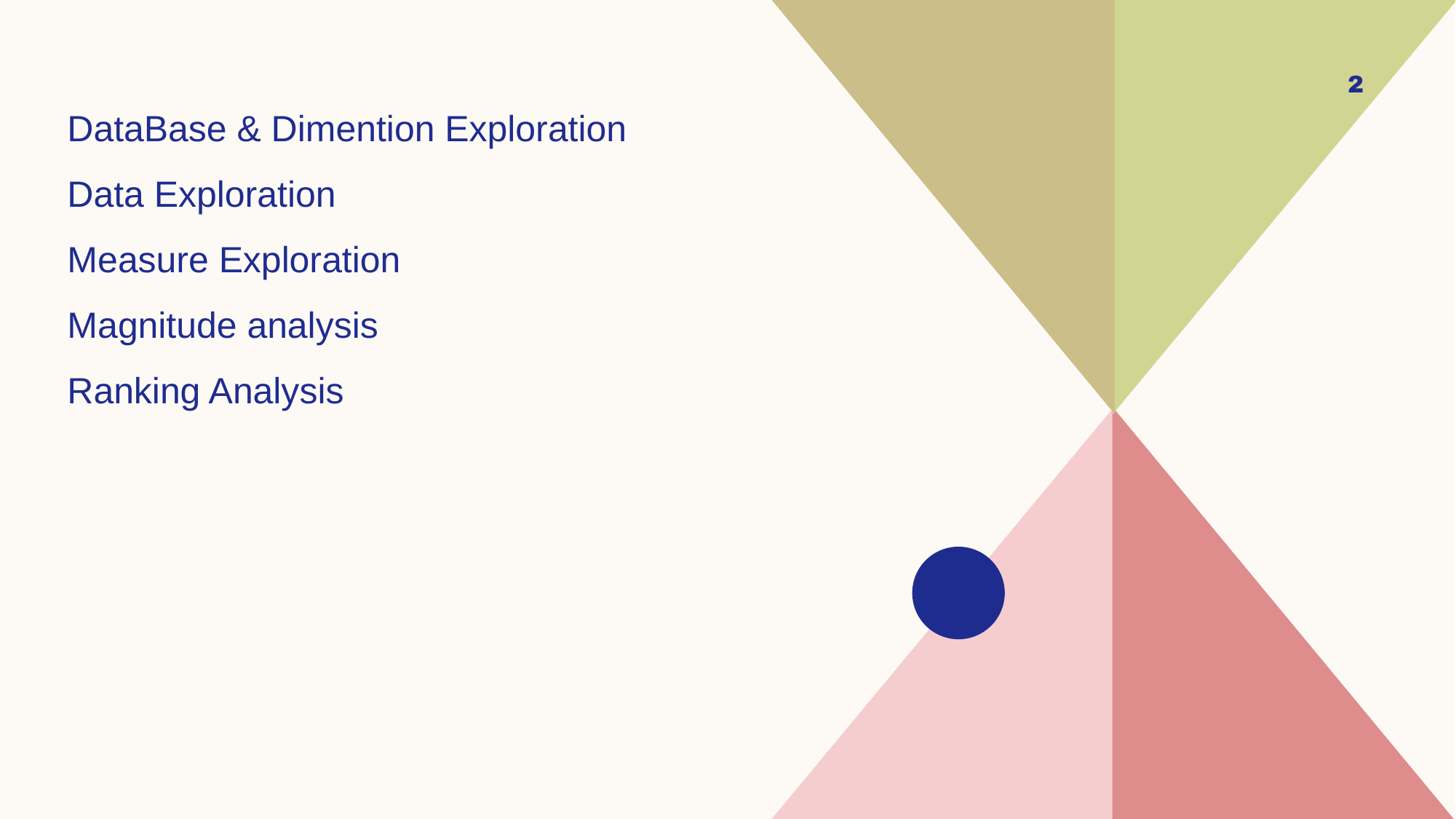

2
DataBase & Dimention Exploration
Data Exploration
Measure Exploration
Magnitude analysis
Ranking Analysis